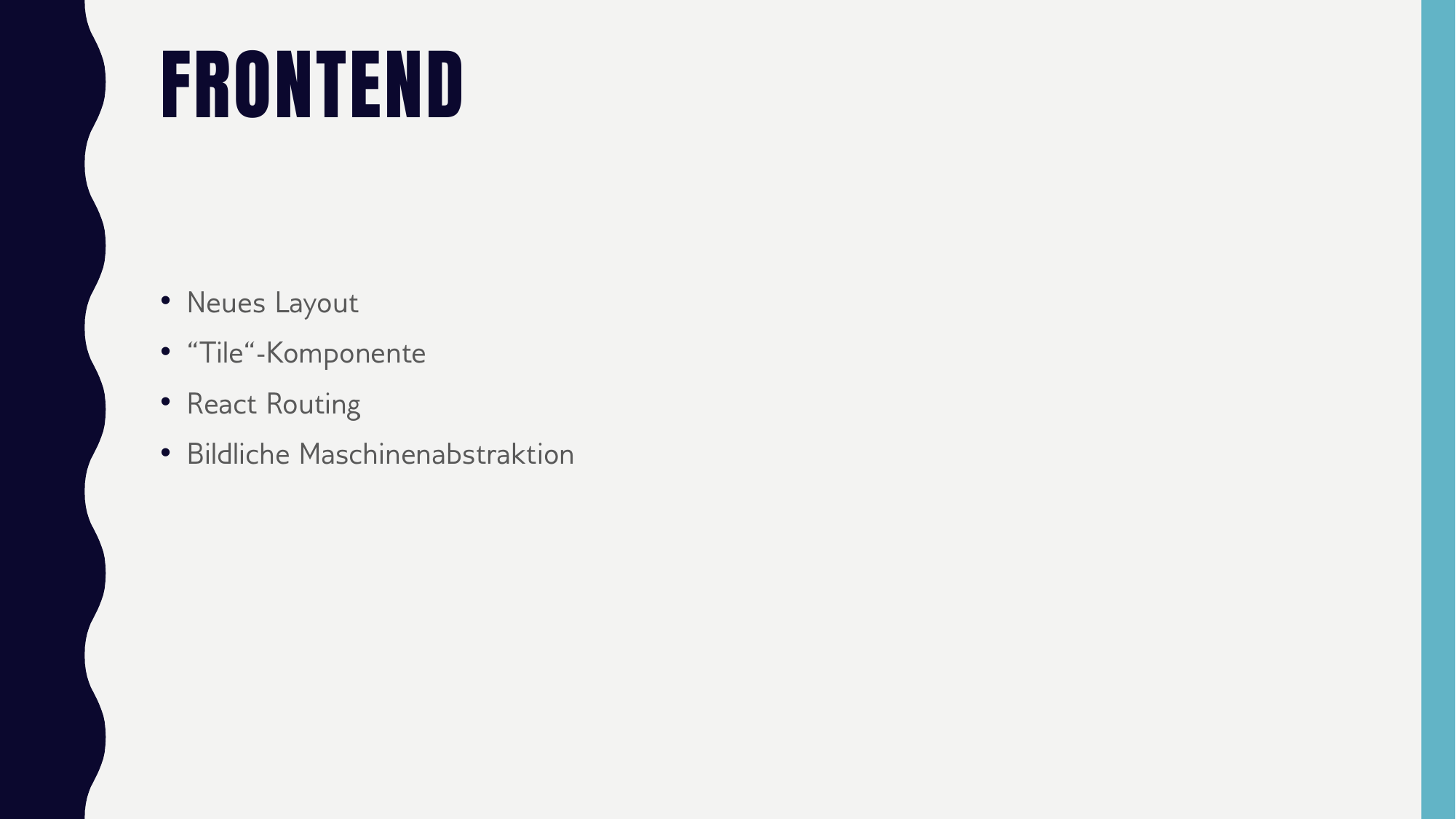

# FrontEND
Neues Layout
“Tile“-Komponente
React Routing
Bildliche Maschinenabstraktion